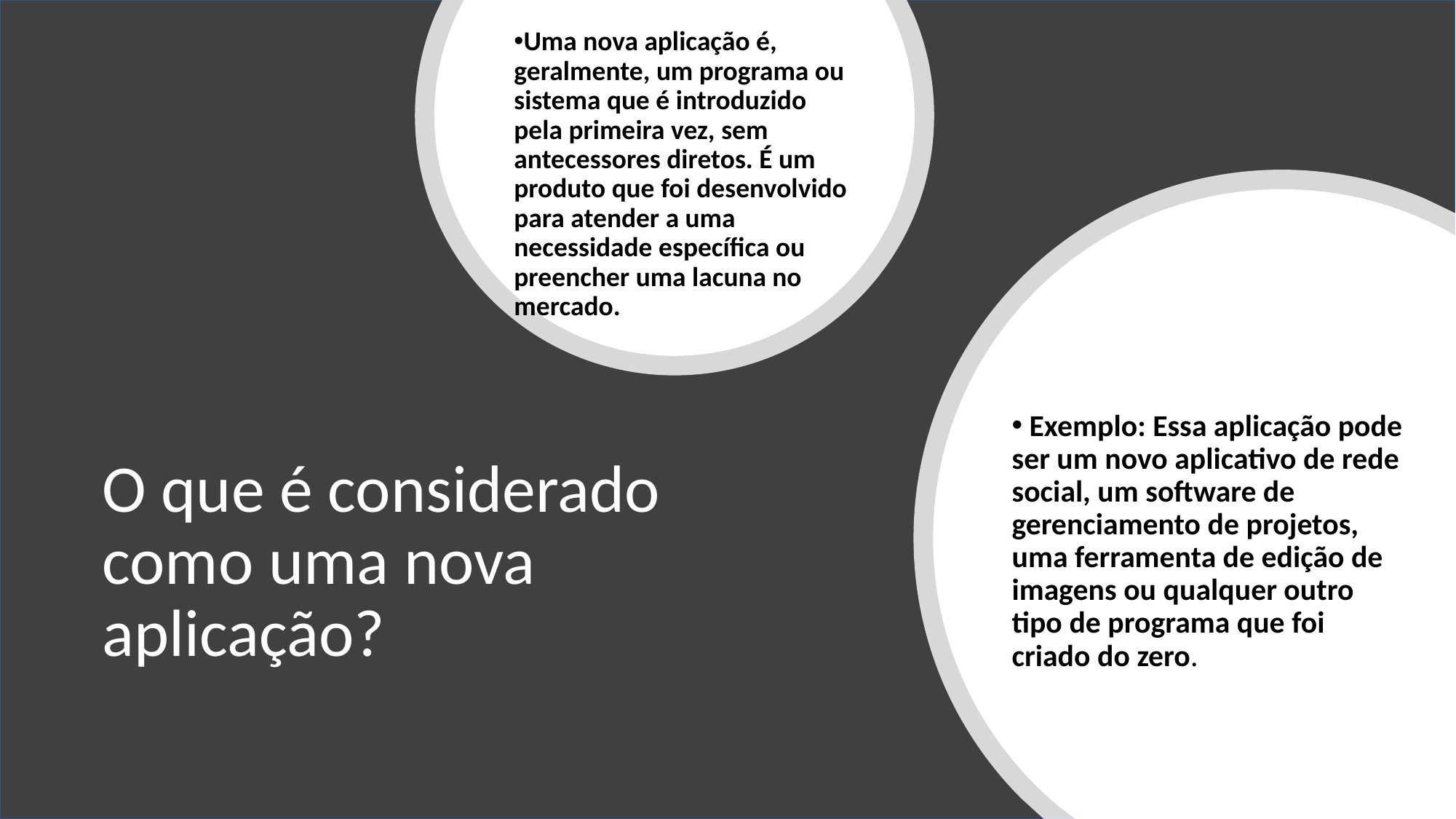

Uma nova aplicação é, geralmente, um programa ou sistema que é introduzido pela primeira vez, sem antecessores diretos. É um produto que foi desenvolvido para atender a uma necessidade específica ou preencher uma lacuna no mercado.

 Exemplo: Essa aplicação pode ser um novo aplicativo de rede social, um software de gerenciamento de projetos, uma ferramenta de edição de imagens ou qualquer outro tipo de programa que foi criado do zero.
# O que é considerado como uma nova aplicação?